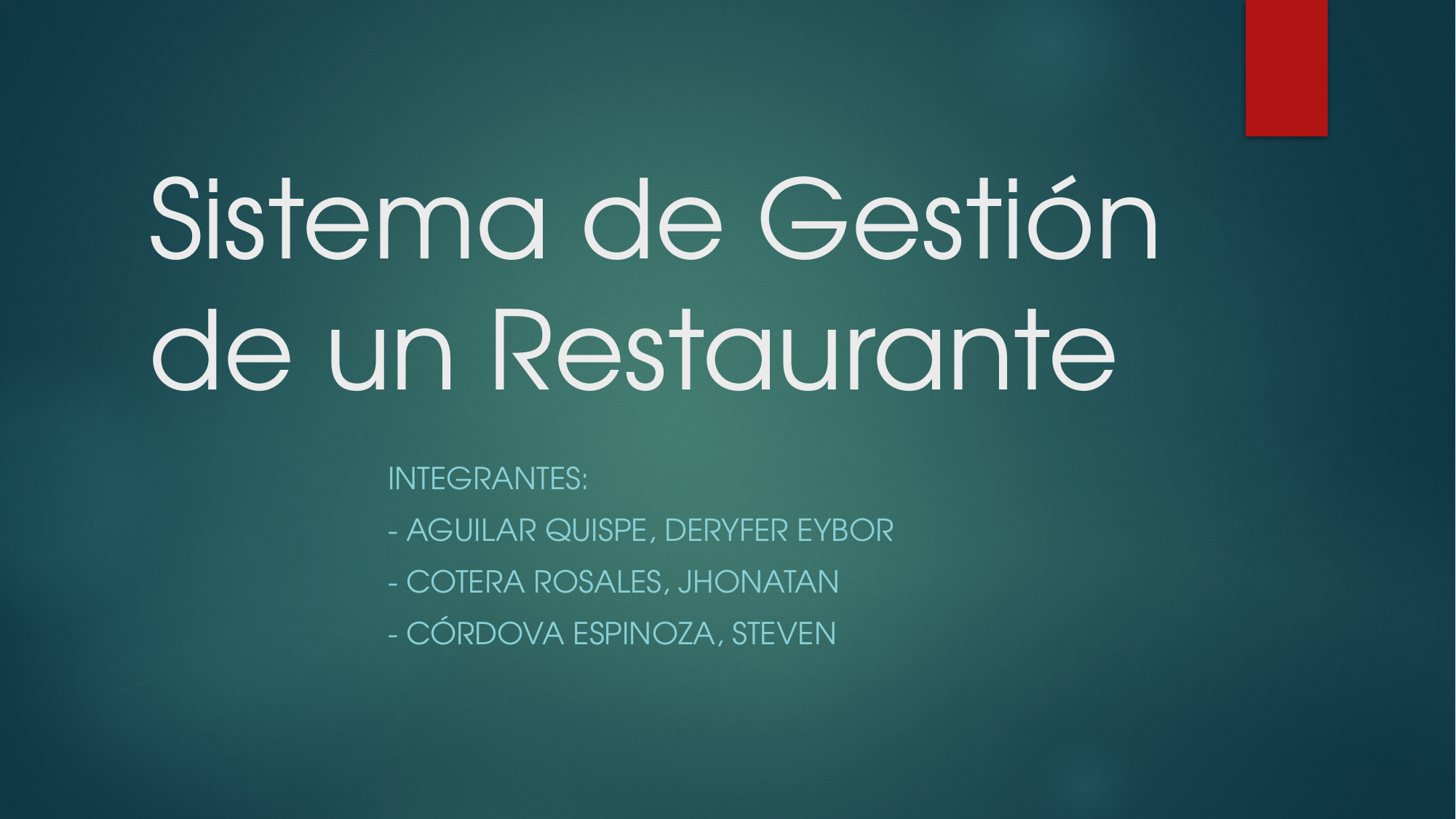

# Sistema de Gestión de un Restaurante
Integrantes:
- Aguilar Quispe, deryfer eybor
- Cotera rosales, jhonatan
- Córdova Espinoza, Steven